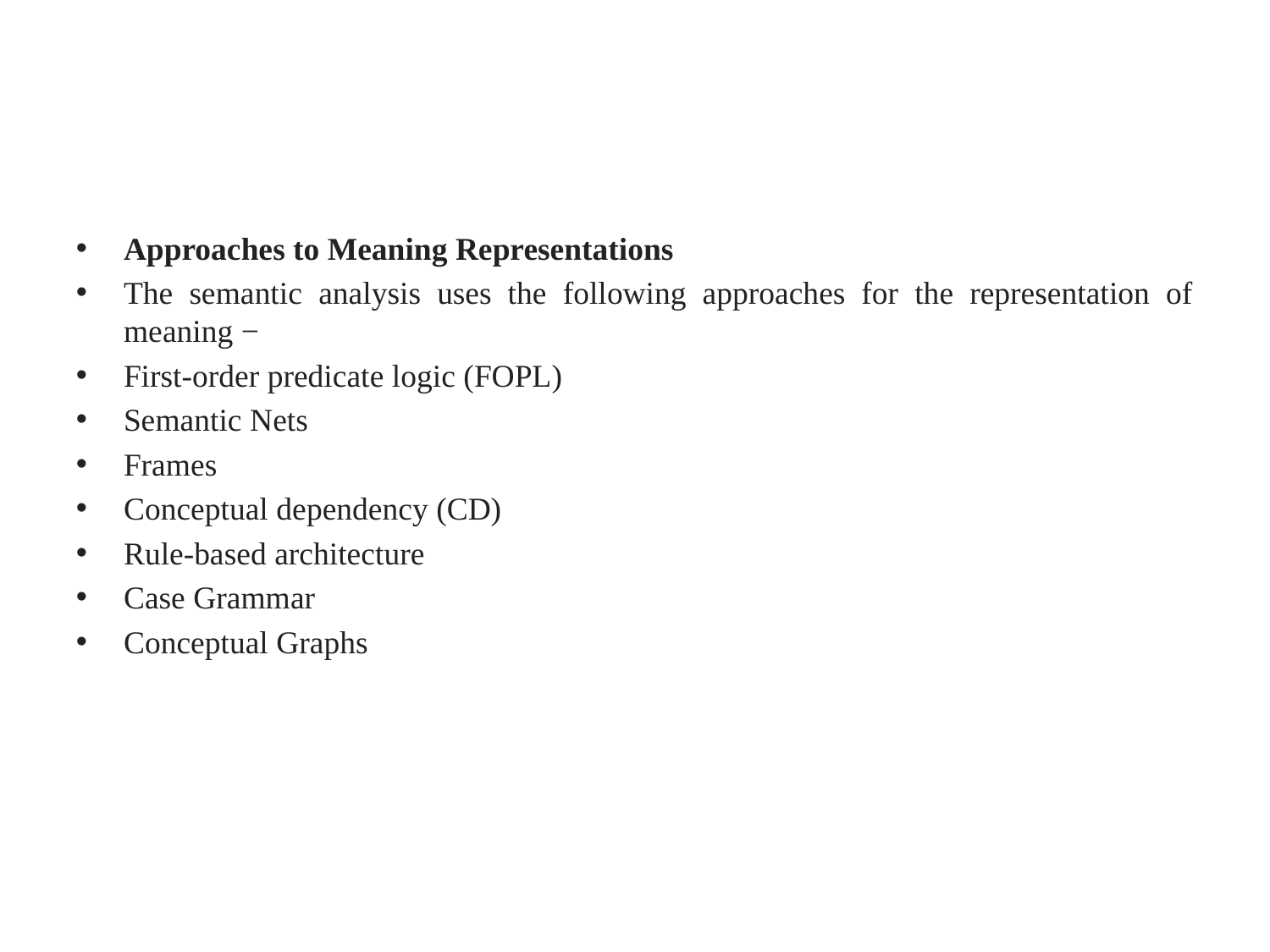

#
Approaches to Meaning Representations
The semantic analysis uses the following approaches for the representation of meaning −
First-order predicate logic (FOPL)
Semantic Nets
Frames
Conceptual dependency (CD)
Rule-based architecture
Case Grammar
Conceptual Graphs